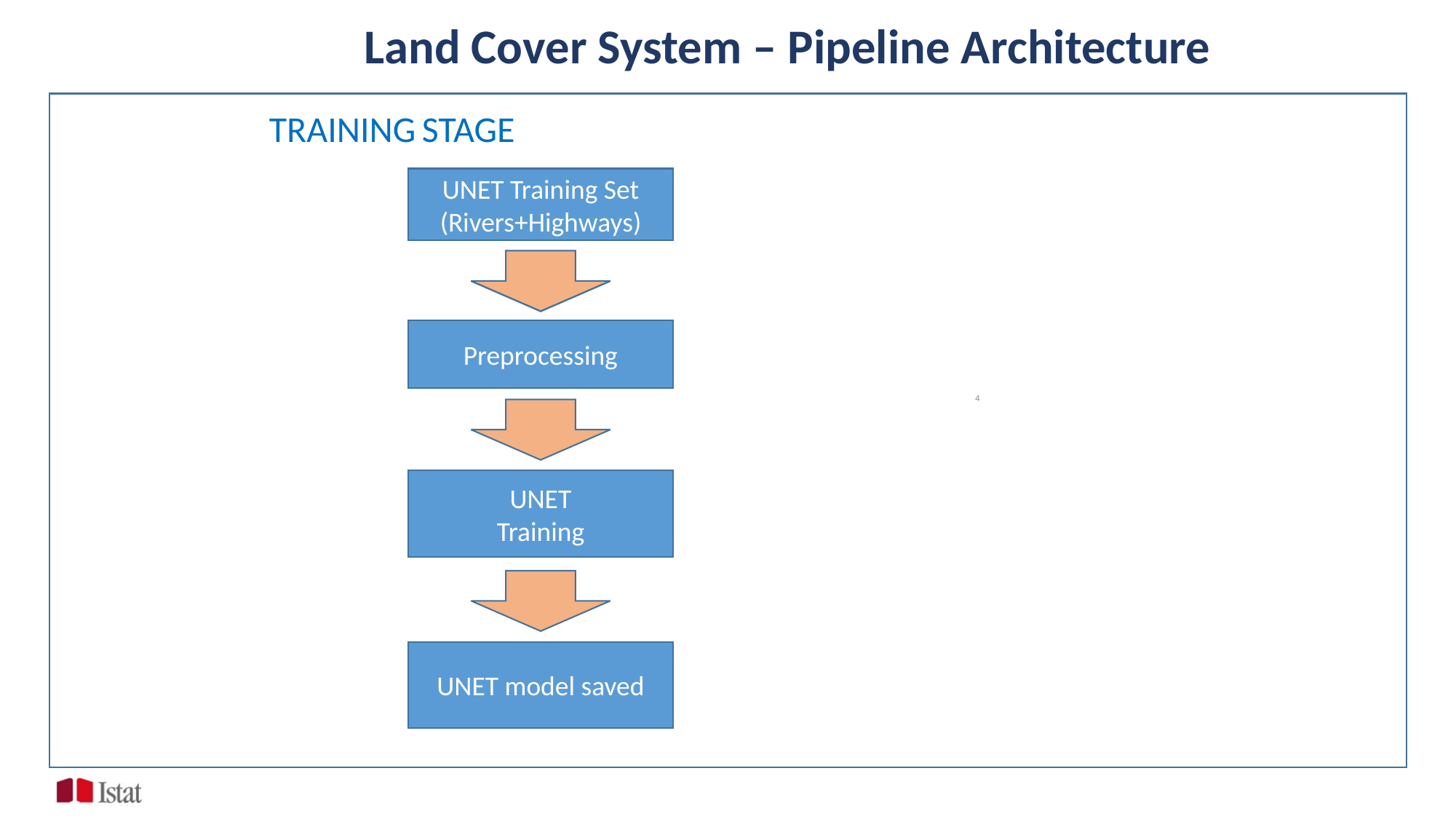

Land Cover System – Pipeline Architecture

TRAINING STAGE

UNET Training Set (Rivers+Highways)

Preprocessing

4

UNET
Training

UNET model saved